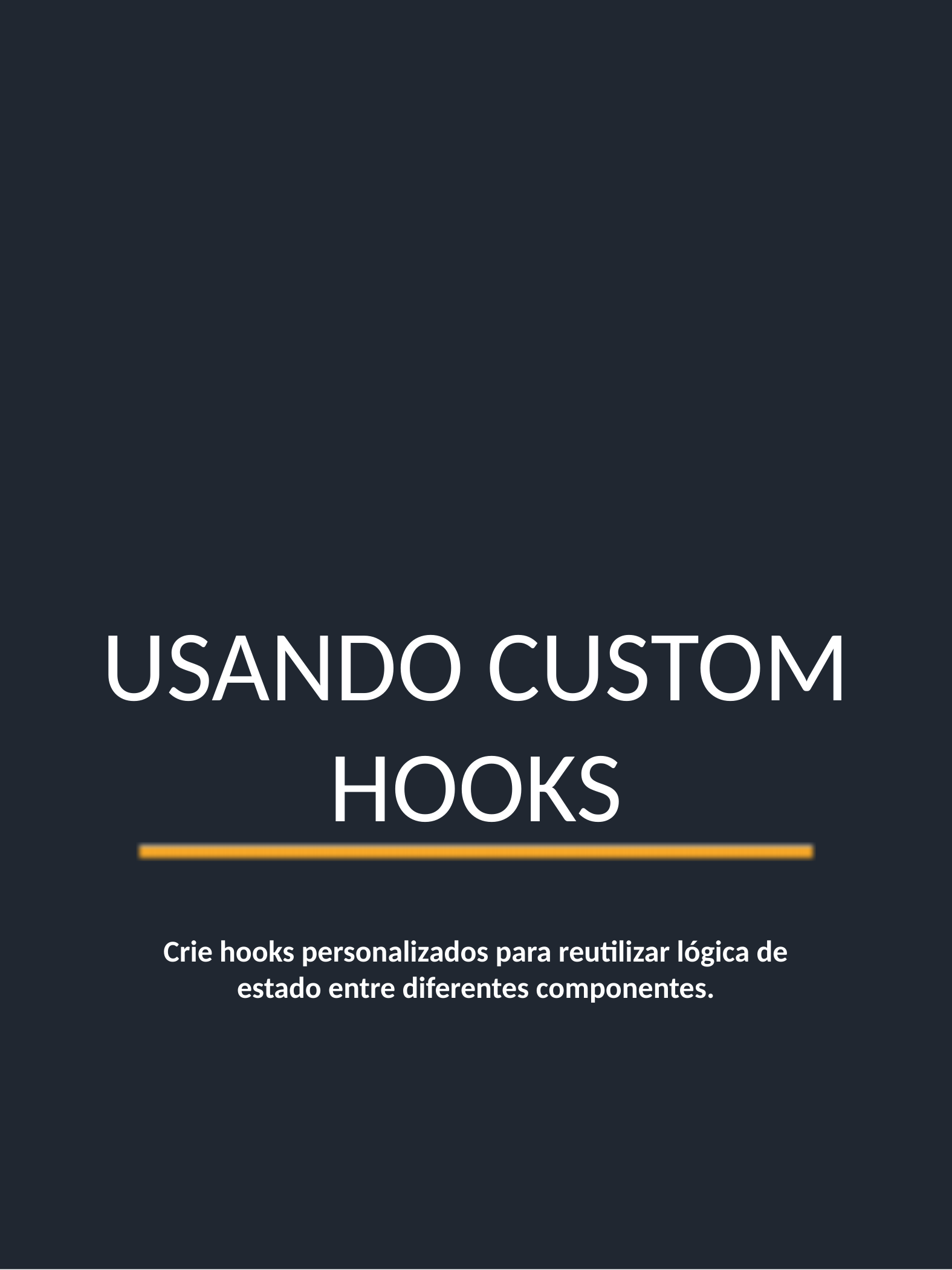

06
USANDO CUSTOM HOOKS

Crie hooks personalizados para reutilizar lógica de estado entre diferentes componentes.
REACT EFICIENTE - JHONATHAN ALVIM
13